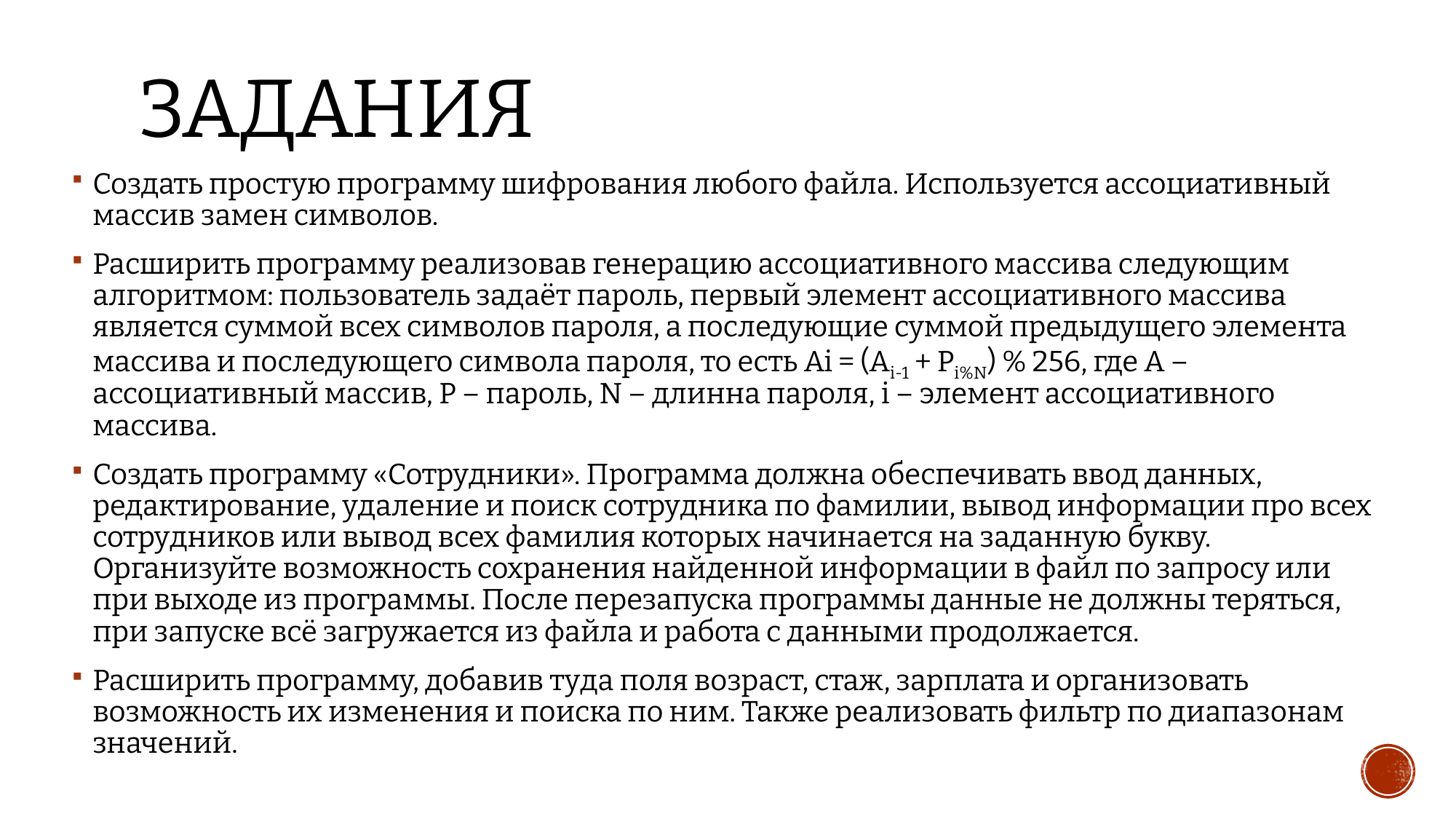

# задания
Создать простую программу шифрования любого файла. Используется ассоциативный массив замен символов.
Расширить программу реализовав генерацию ассоциативного массива следующим алгоритмом: пользователь задаёт пароль, первый элемент ассоциативного массива является суммой всех символов пароля, а последующие суммой предыдущего элемента массива и последующего символа пароля, то есть Ai = (Ai-1 + Pi%N) % 256, где A – ассоциативный массив, P – пароль, N – длинна пароля, i – элемент ассоциативного массива.
Создать программу «Сотрудники». Программа должна обеспечивать ввод данных, редактирование, удаление и поиск сотрудника по фамилии, вывод информации про всех сотрудников или вывод всех фамилия которых начинается на заданную букву. Организуйте возможность сохранения найденной информации в файл по запросу или при выходе из программы. После перезапуска программы данные не должны теряться, при запуске всё загружается из файла и работа с данными продолжается.
Расширить программу, добавив туда поля возраст, стаж, зарплата и организовать возможность их изменения и поиска по ним. Также реализовать фильтр по диапазонам значений.